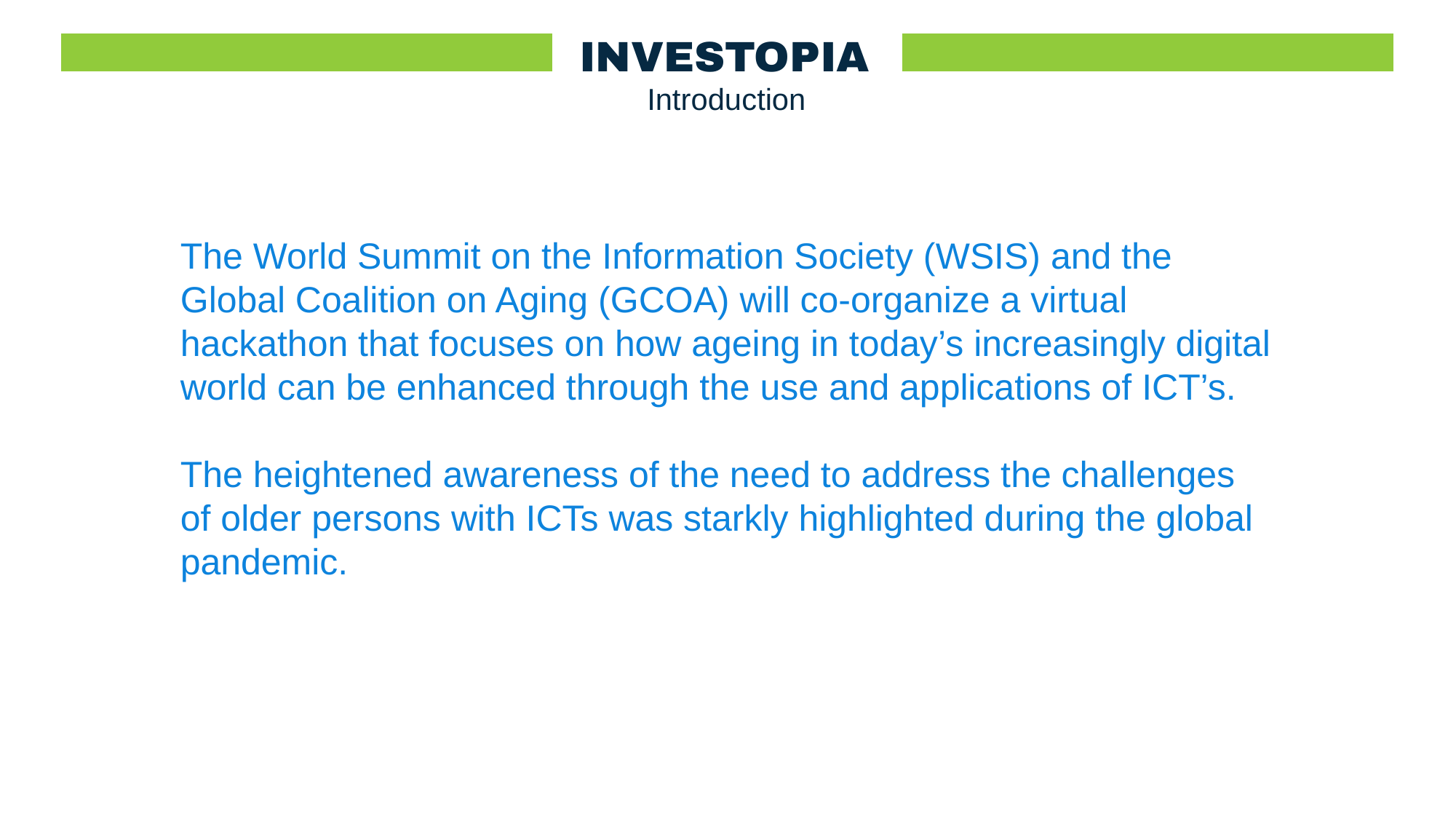

INVESTOPIA

Introduction
The World Summit on the Information Society (WSIS) and the Global Coalition on Aging (GCOA) will co-organize a virtual hackathon that focuses on how ageing in today’s increasingly digital world can be enhanced through the use and applications of ICT’s.

The heightened awareness of the need to address the challenges of older persons with ICTs was starkly highlighted during the global pandemic.